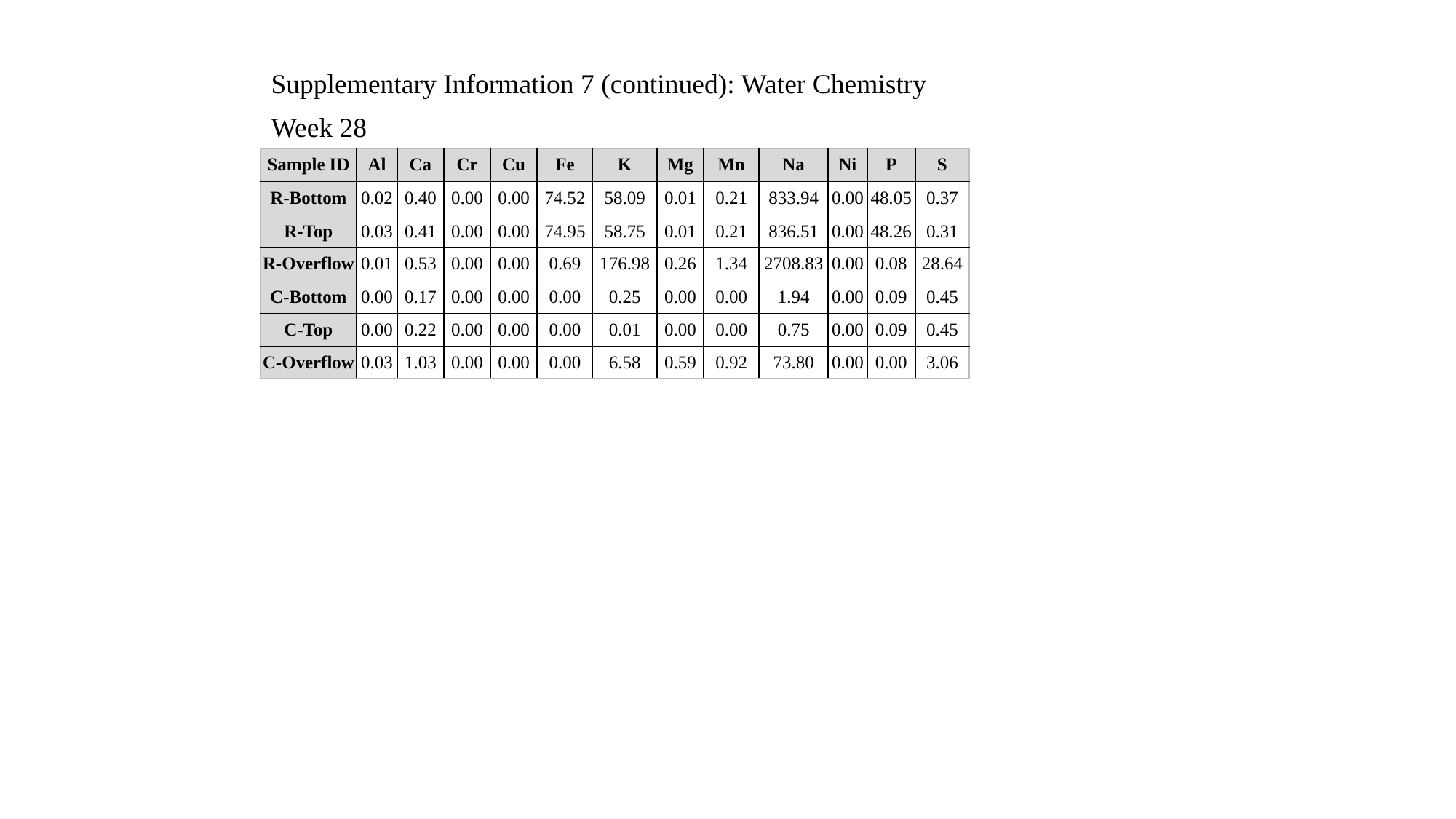

Supplementary Information 7 (continued): Water Chemistry
Week 28
| Sample ID | Al | Ca | Cr | Cu | Fe | K | Mg | Mn | Na | Ni | P | S |
| --- | --- | --- | --- | --- | --- | --- | --- | --- | --- | --- | --- | --- |
| R-Bottom | 0.02 | 0.40 | 0.00 | 0.00 | 74.52 | 58.09 | 0.01 | 0.21 | 833.94 | 0.00 | 48.05 | 0.37 |
| R-Top | 0.03 | 0.41 | 0.00 | 0.00 | 74.95 | 58.75 | 0.01 | 0.21 | 836.51 | 0.00 | 48.26 | 0.31 |
| R-Overflow | 0.01 | 0.53 | 0.00 | 0.00 | 0.69 | 176.98 | 0.26 | 1.34 | 2708.83 | 0.00 | 0.08 | 28.64 |
| C-Bottom | 0.00 | 0.17 | 0.00 | 0.00 | 0.00 | 0.25 | 0.00 | 0.00 | 1.94 | 0.00 | 0.09 | 0.45 |
| C-Top | 0.00 | 0.22 | 0.00 | 0.00 | 0.00 | 0.01 | 0.00 | 0.00 | 0.75 | 0.00 | 0.09 | 0.45 |
| C-Overflow | 0.03 | 1.03 | 0.00 | 0.00 | 0.00 | 6.58 | 0.59 | 0.92 | 73.80 | 0.00 | 0.00 | 3.06 |